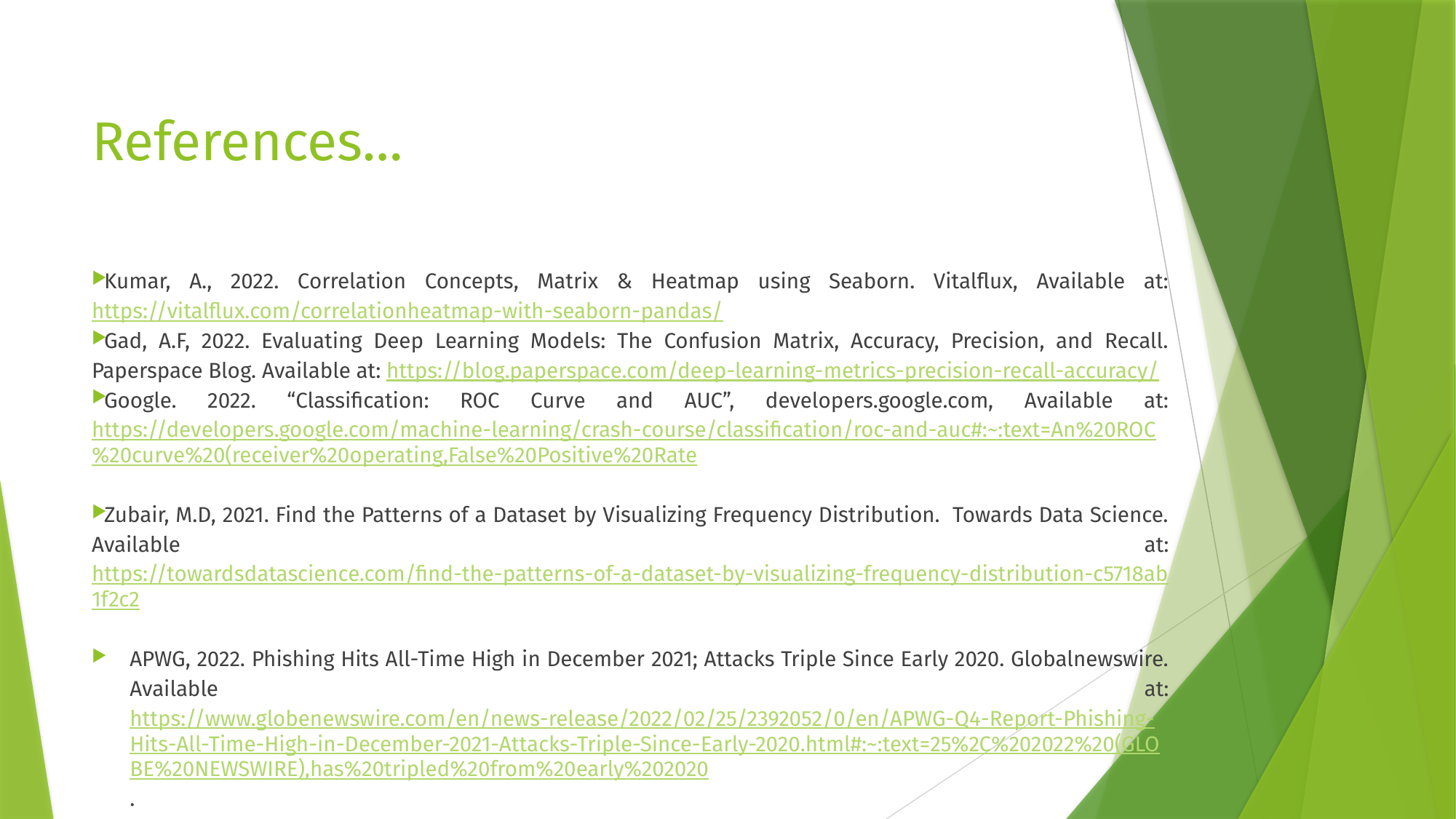

# References…
Kumar, A., 2022. Correlation Concepts, Matrix & Heatmap using Seaborn. Vitalflux, Available at: https://vitalflux.com/correlationheatmap-with-seaborn-pandas/
Gad, A.F, 2022. Evaluating Deep Learning Models: The Confusion Matrix, Accuracy, Precision, and Recall. Paperspace Blog. Available at: https://blog.paperspace.com/deep-learning-metrics-precision-recall-accuracy/
Google. 2022. “Classification: ROC Curve and AUC”, developers.google.com, Available at: https://developers.google.com/machine-learning/crash-course/classification/roc-and-auc#:~:text=An%20ROC%20curve%20(receiver%20operating,False%20Positive%20Rate
Zubair, M.D, 2021. Find the Patterns of a Dataset by Visualizing Frequency Distribution.  Towards Data Science. Available at: https://towardsdatascience.com/find-the-patterns-of-a-dataset-by-visualizing-frequency-distribution-c5718ab1f2c2

APWG, 2022. Phishing Hits All-Time High in December 2021; Attacks Triple Since Early 2020. Globalnewswire. Available at: https://www.globenewswire.com/en/news-release/2022/02/25/2392052/0/en/APWG-Q4-Report-Phishing-Hits-All-Time-High-in-December-2021-Attacks-Triple-Since-Early-2020.html#:~:text=25%2C%202022%20(GLOBE%20NEWSWIRE),has%20tripled%20from%20early%202020.